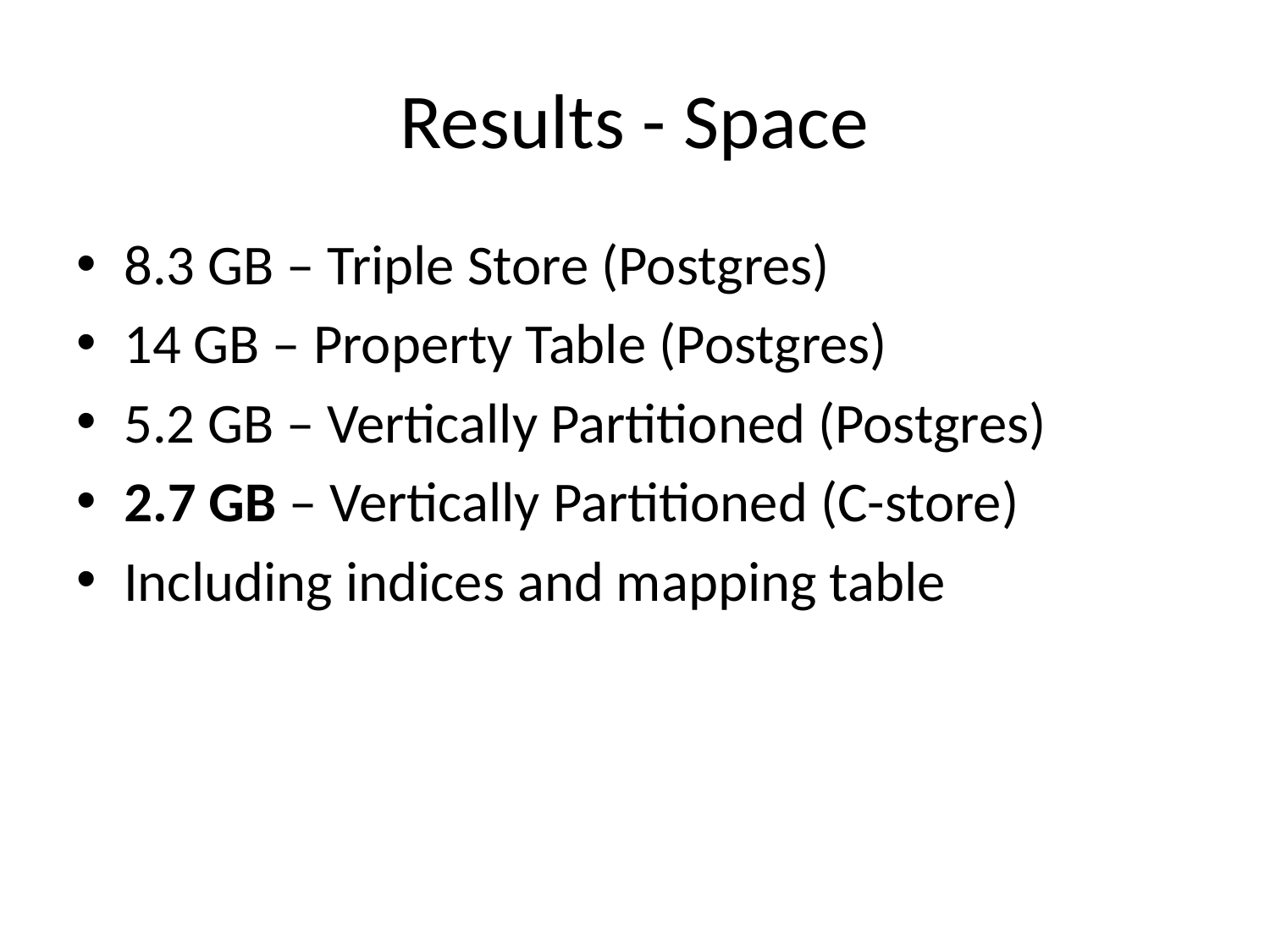

# Results - Space
8.3 GB – Triple Store (Postgres)
14 GB – Property Table (Postgres)
5.2 GB – Vertically Partitioned (Postgres)
2.7 GB – Vertically Partitioned (C-store)
Including indices and mapping table